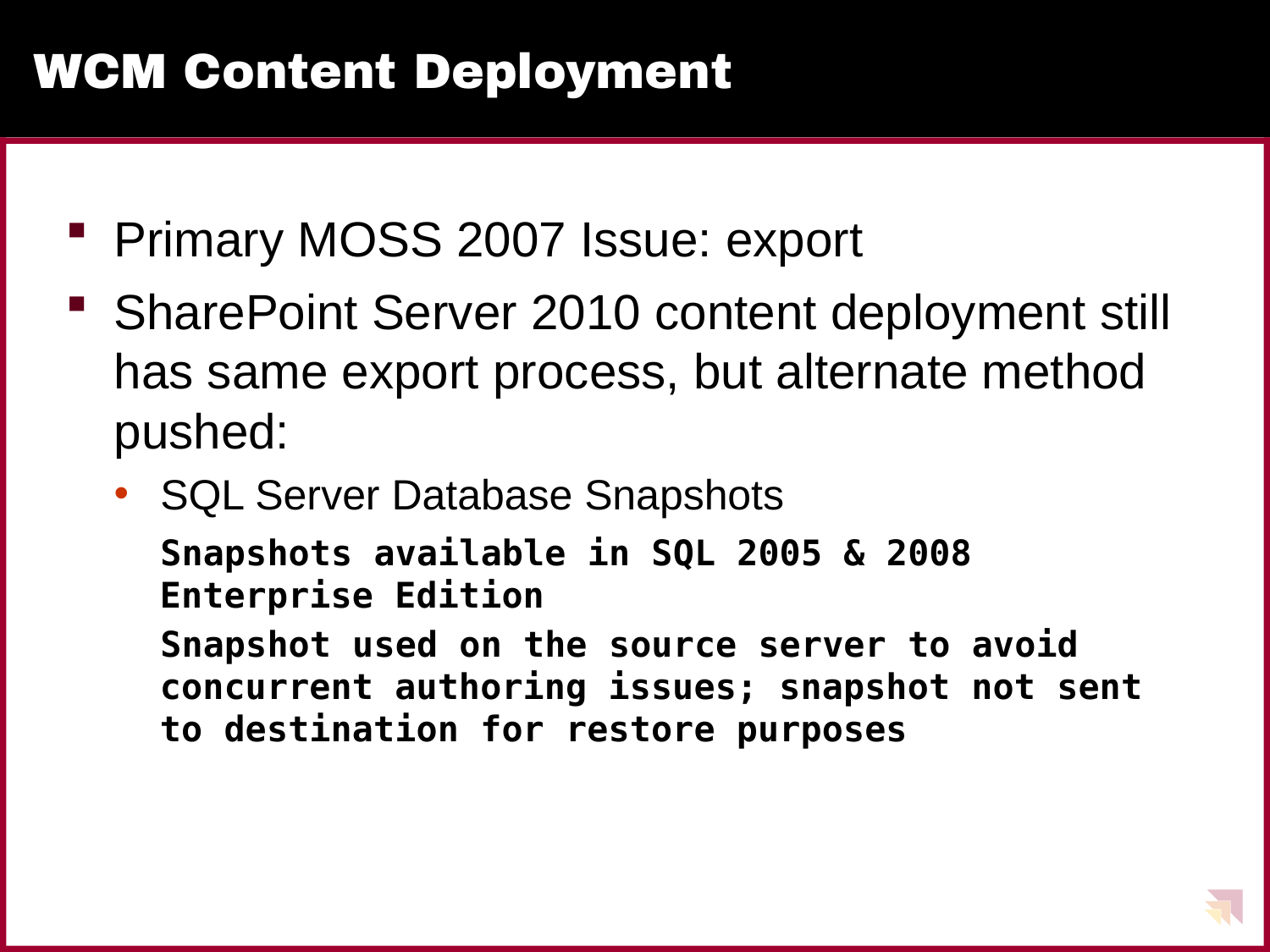

# WCM Content Deployment
Primary MOSS 2007 Issue: export
SharePoint Server 2010 content deployment still has same export process, but alternate method pushed:
SQL Server Database Snapshots
Snapshots available in SQL 2005 & 2008
Enterprise Edition
Snapshot used on the source server to avoid concurrent authoring issues; snapshot not sent to destination for restore purposes